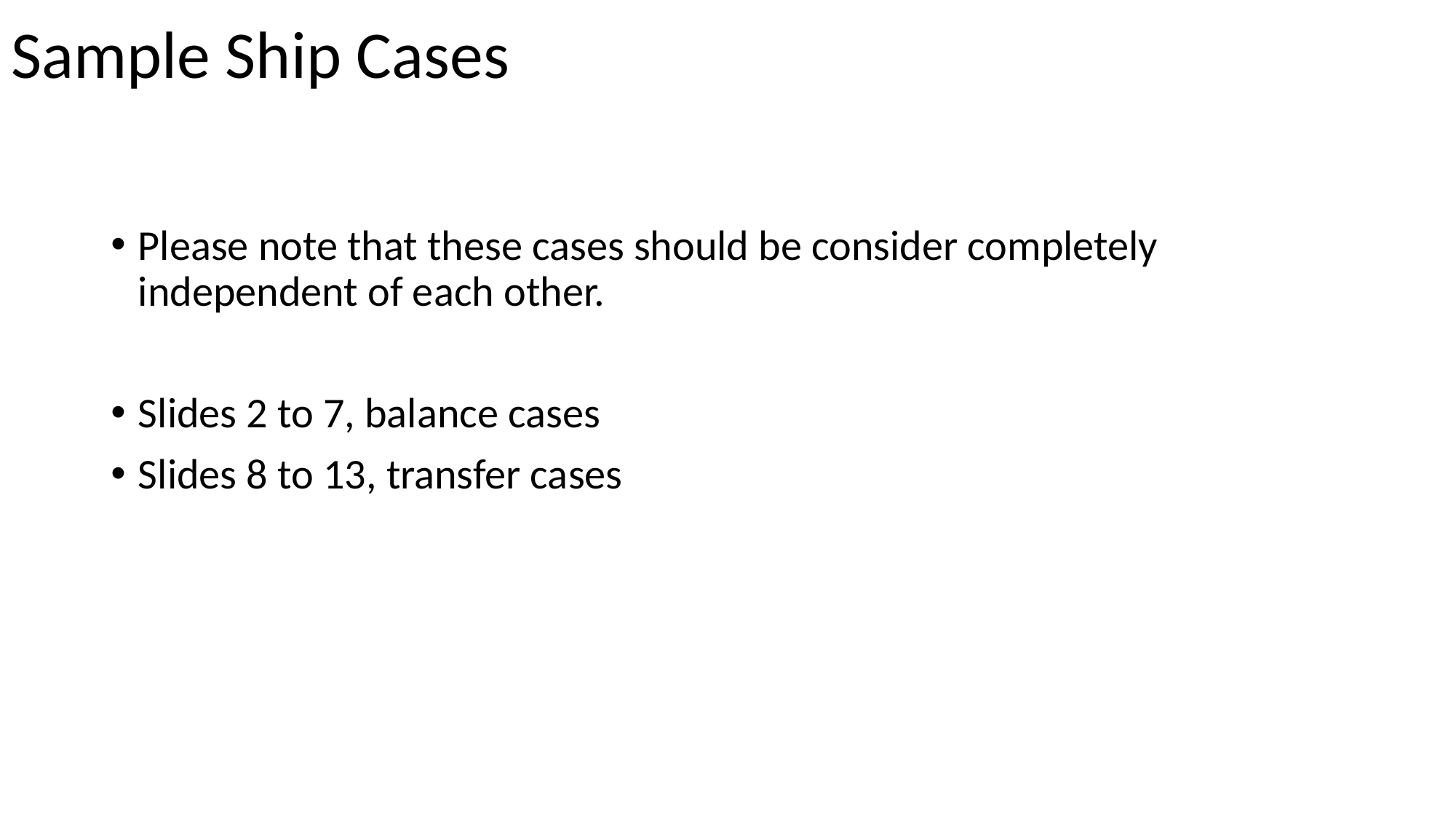

# Sample Ship Cases
Please note that these cases should be consider completely independent of each other.

Slides 2 to 7, balance cases
Slides 8 to 13, transfer cases